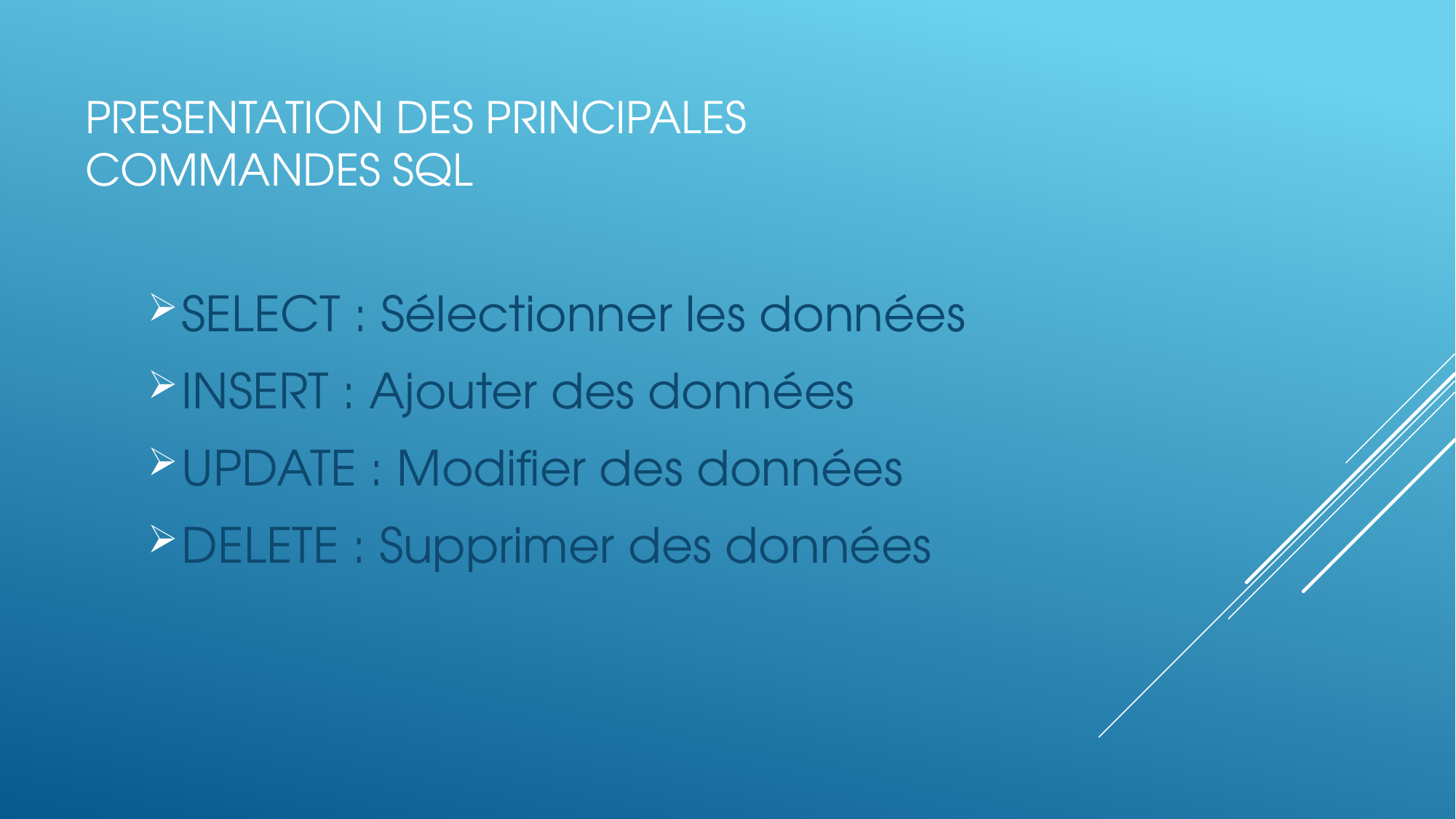

PRESENTATION DES PRINCIPALES COMMANDES SQL

SELECT : Sélectionner les données
INSERT : Ajouter des données
UPDATE : Modifier des données
DELETE : Supprimer des données